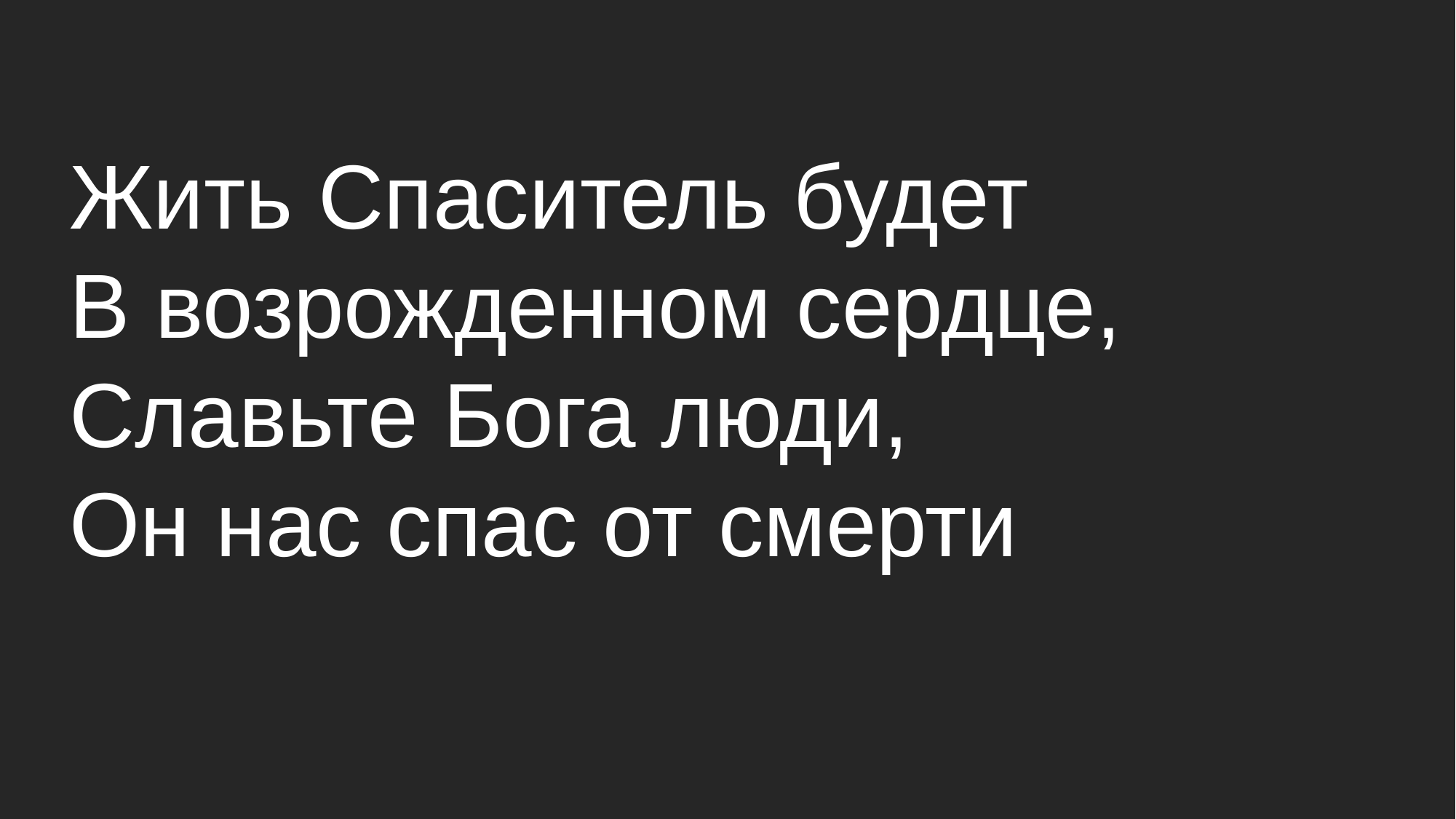

Жить Спаситель будет
В возрожденном сердце,
Славьте Бога люди,
Он нас спас от смерти